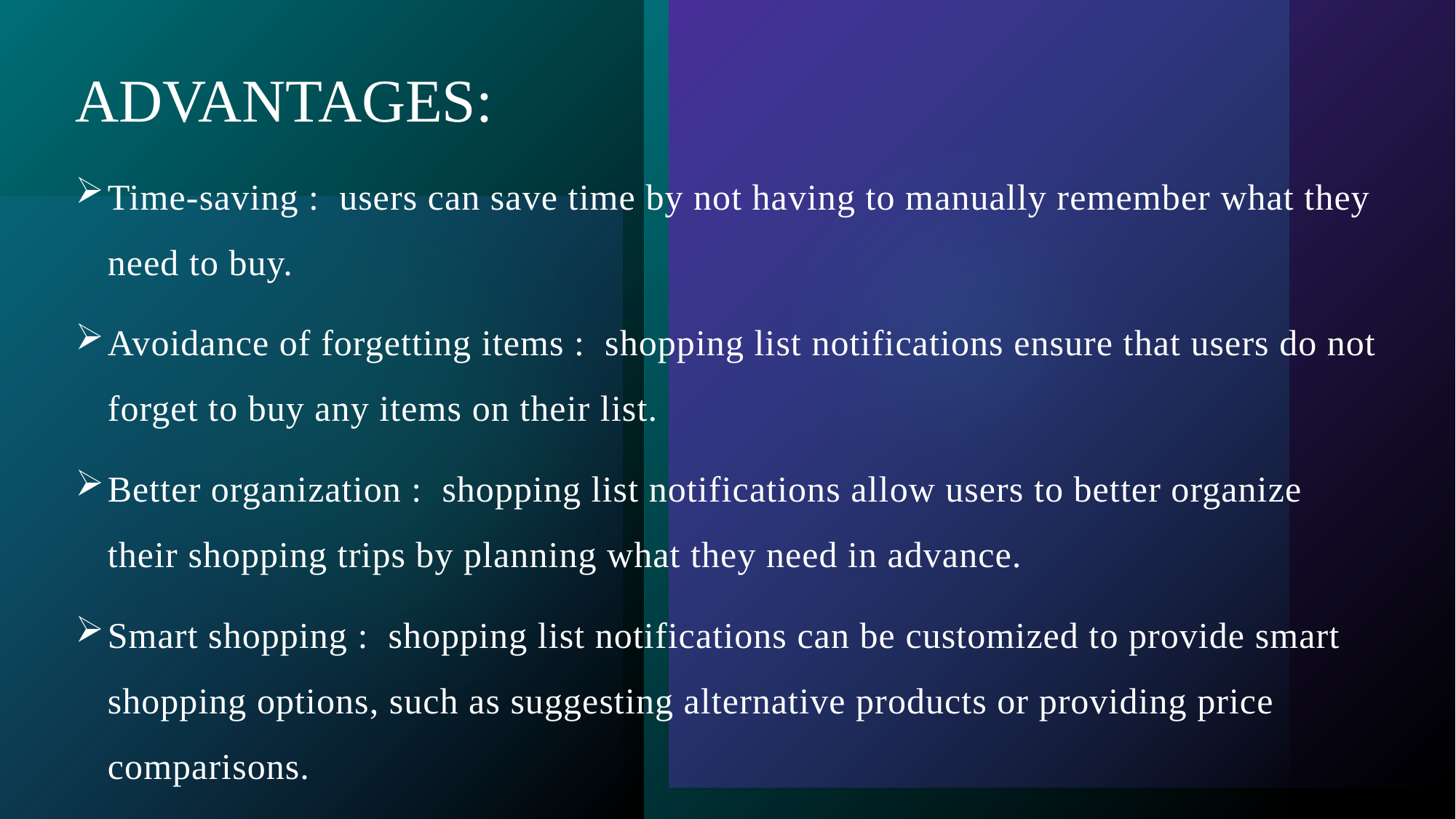

# ADVANTAGES:
Time-saving :  users can save time by not having to manually remember what they need to buy.
Avoidance of forgetting items :  shopping list notifications ensure that users do not forget to buy any items on their list.
Better organization :  shopping list notifications allow users to better organize their shopping trips by planning what they need in advance.
Smart shopping :  shopping list notifications can be customized to provide smart shopping options, such as suggesting alternative products or providing price comparisons.